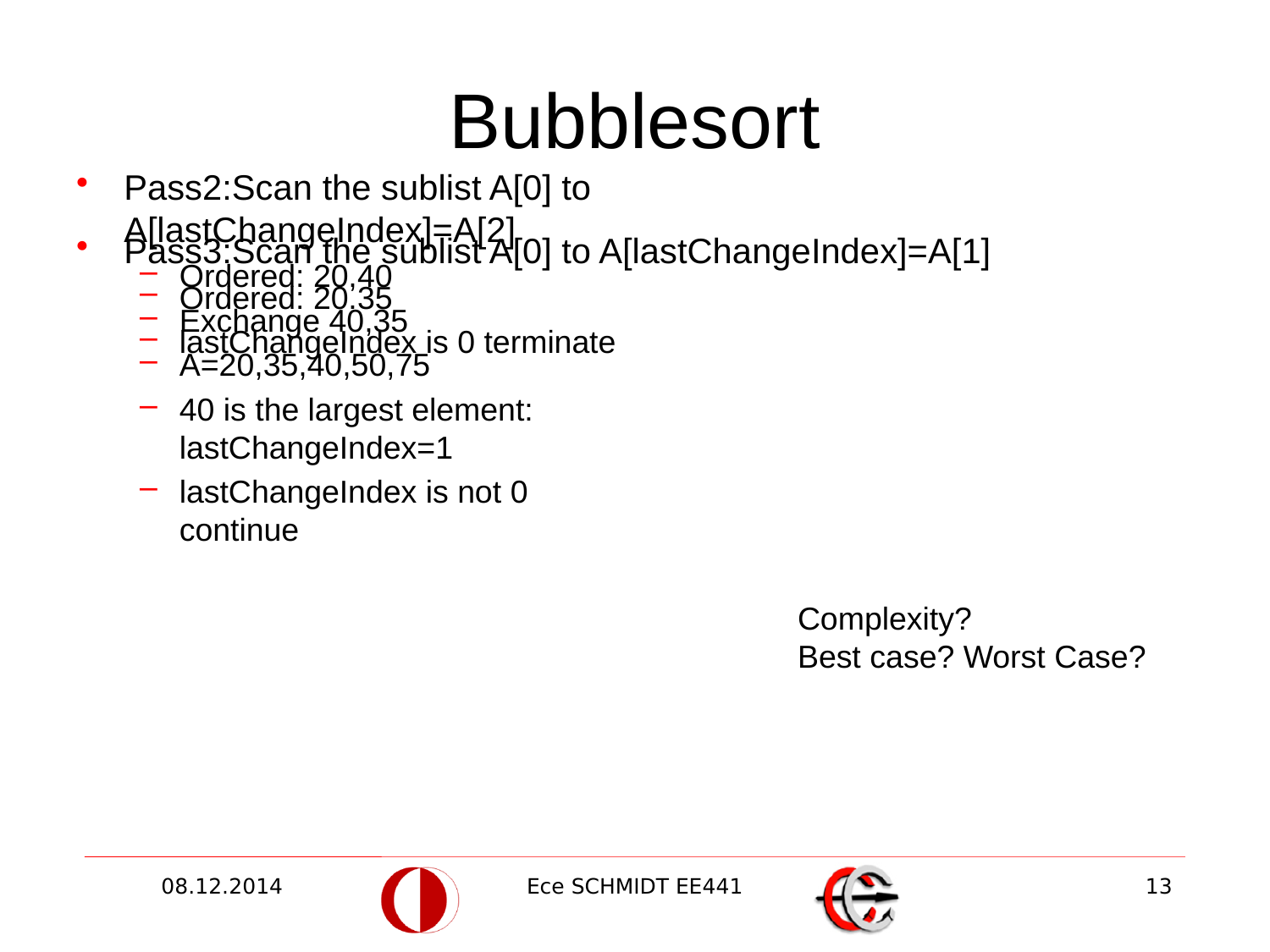

# Bubblesort
Pass2:Scan the sublist A[0] to A[lastChangeIndex]=A[2]
Ordered: 20,40
Exchange 40,35
A=20,35,40,50,75
40 is the largest element: lastChangeIndex=1
lastChangeIndex is not 0 continue
Pass3:Scan the sublist A[0] to A[lastChangeIndex]=A[1]
Ordered: 20.35
lastChangeIndex is 0 terminate
Complexity?
Best case? Worst Case?
08.12.2014
Ece SCHMIDT EE441
13